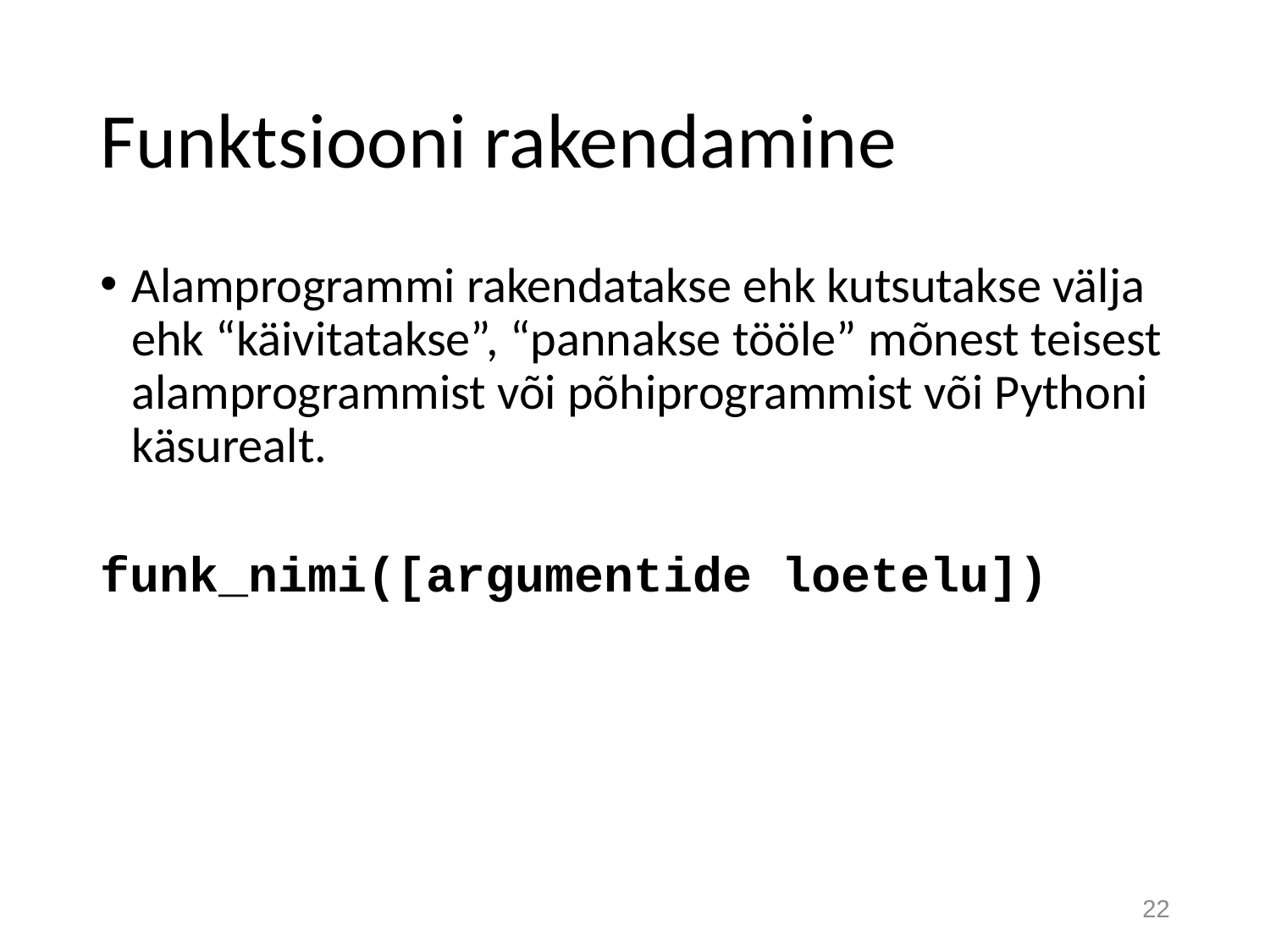

# Funktsiooni rakendamine
Alamprogrammi rakendatakse ehk kutsutakse välja ehk “käivitatakse”, “pannakse tööle” mõnest teisest alamprogrammist või põhiprogrammist või Pythoni käsurealt.
funk_nimi([argumentide loetelu])
22